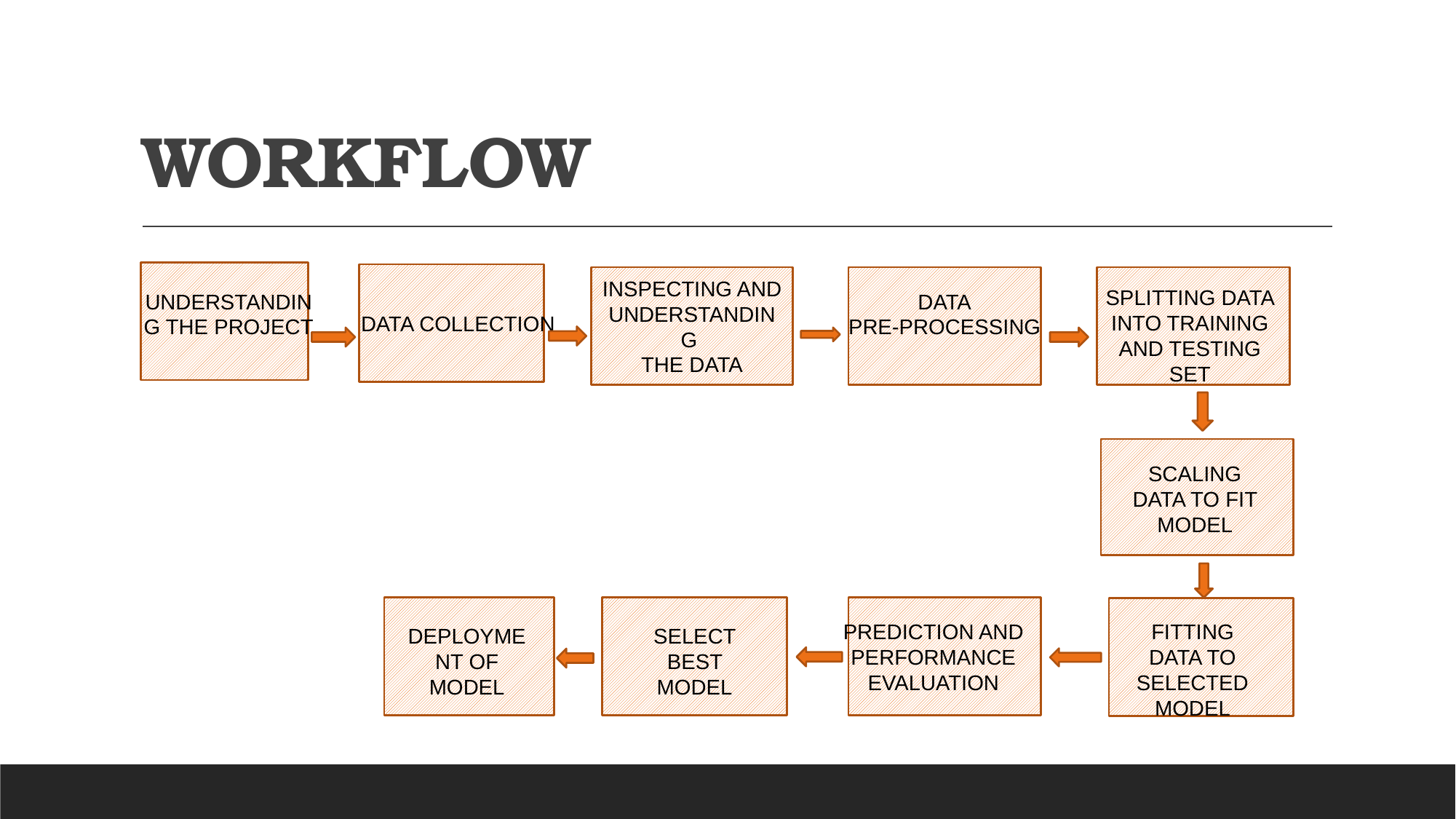

# WORKFLOW

INSPECTING AND UNDERSTANDING
THE DATA

SPLITTING DATA INTO TRAINING AND TESTING SET
UNDERSTANDING THE PROJECT
DATA
PRE-PROCESSING
DATA COLLECTION

SCALING DATA TO FIT MODEL

PREDICTION AND PERFORMANCE EVALUATION
FITTING DATA TO SELECTED MODEL
DEPLOYMENT OF MODEL
SELECT BEST MODEL